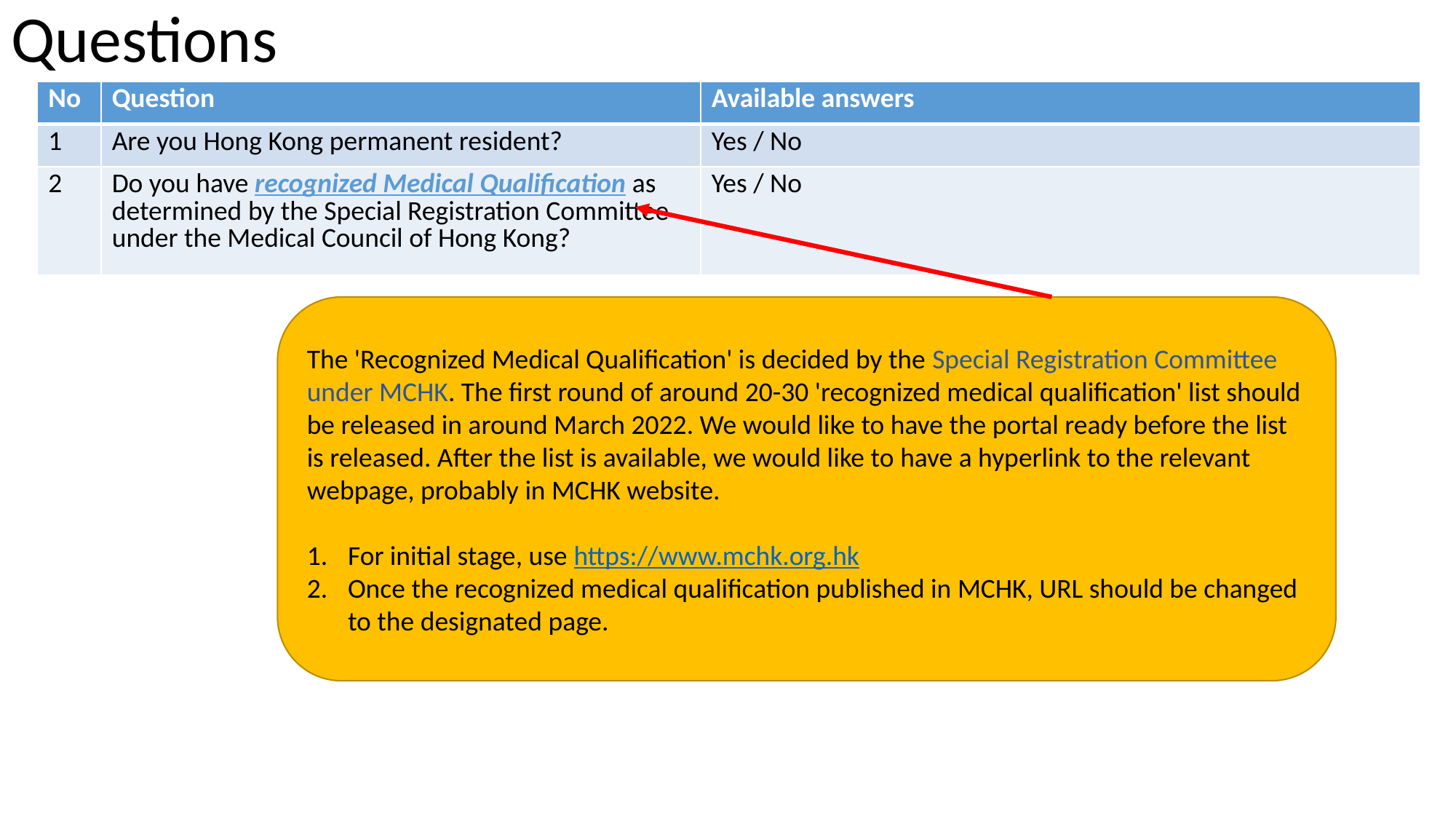

# Questions
| No | Question | Available answers |
| --- | --- | --- |
| 1 | Are you Hong Kong permanent resident? | Yes / No |
| 2 | Do you have recognized Medical Qualification as determined by the Special Registration Committee under the Medical Council of Hong Kong? | Yes / No |
The 'Recognized Medical Qualification' is decided by the Special Registration Committee under MCHK. The first round of around 20-30 'recognized medical qualification' list should be released in around March 2022. We would like to have the portal ready before the list is released. After the list is available, we would like to have a hyperlink to the relevant webpage, probably in MCHK website.

For initial stage, use https://www.mchk.org.hk
Once the recognized medical qualification published in MCHK, URL should be changed to the designated page.